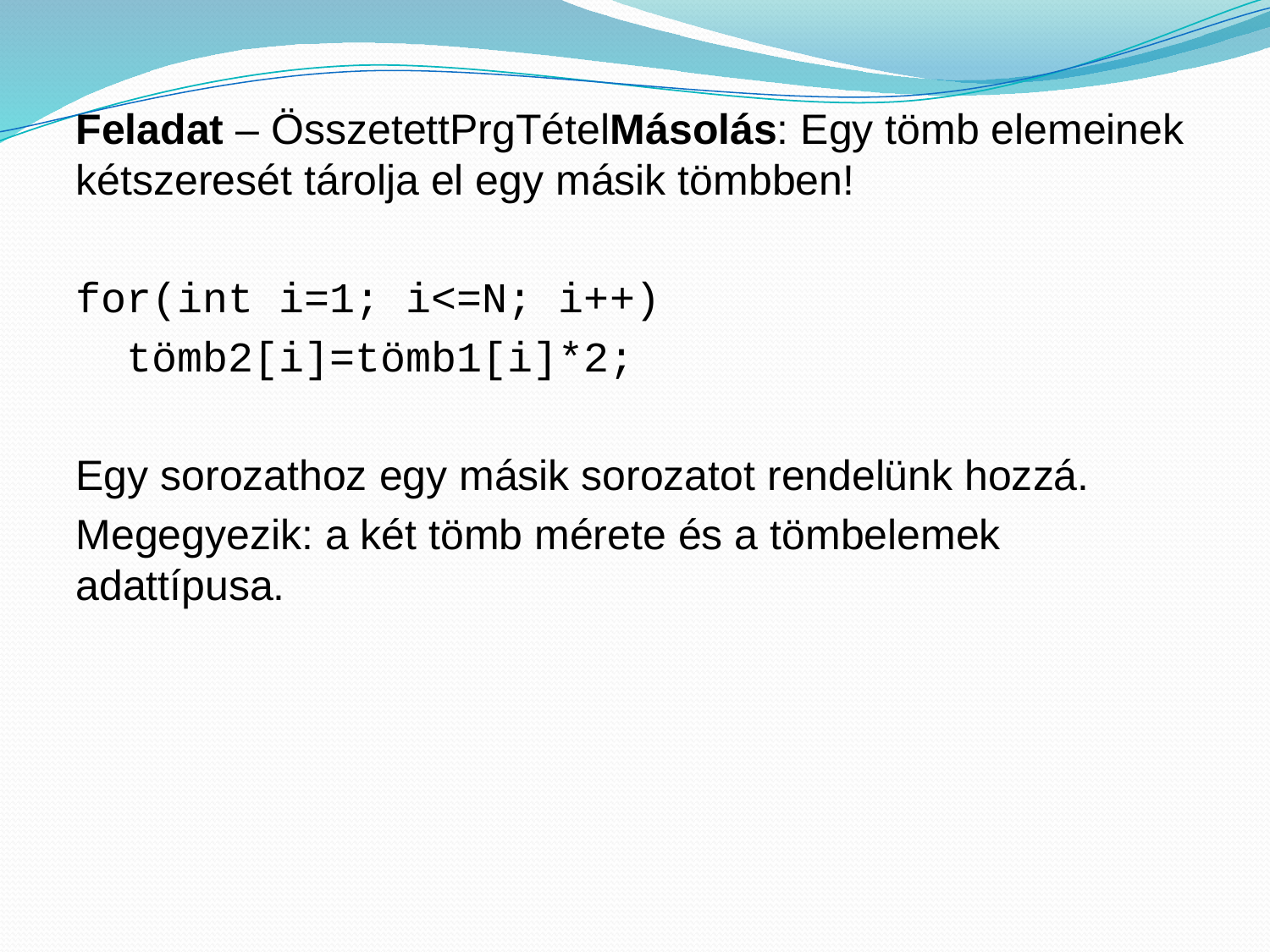

Feladat – ÖsszetettPrgTételMásolás: Egy tömb elemeinek kétszeresét tárolja el egy másik tömbben!

for(int i=1; i<=N; i++)
  tömb2[i]=tömb1[i]*2;

Egy sorozathoz egy másik sorozatot rendelünk hozzá.
Megegyezik: a két tömb mérete és a tömbelemek adattípusa.